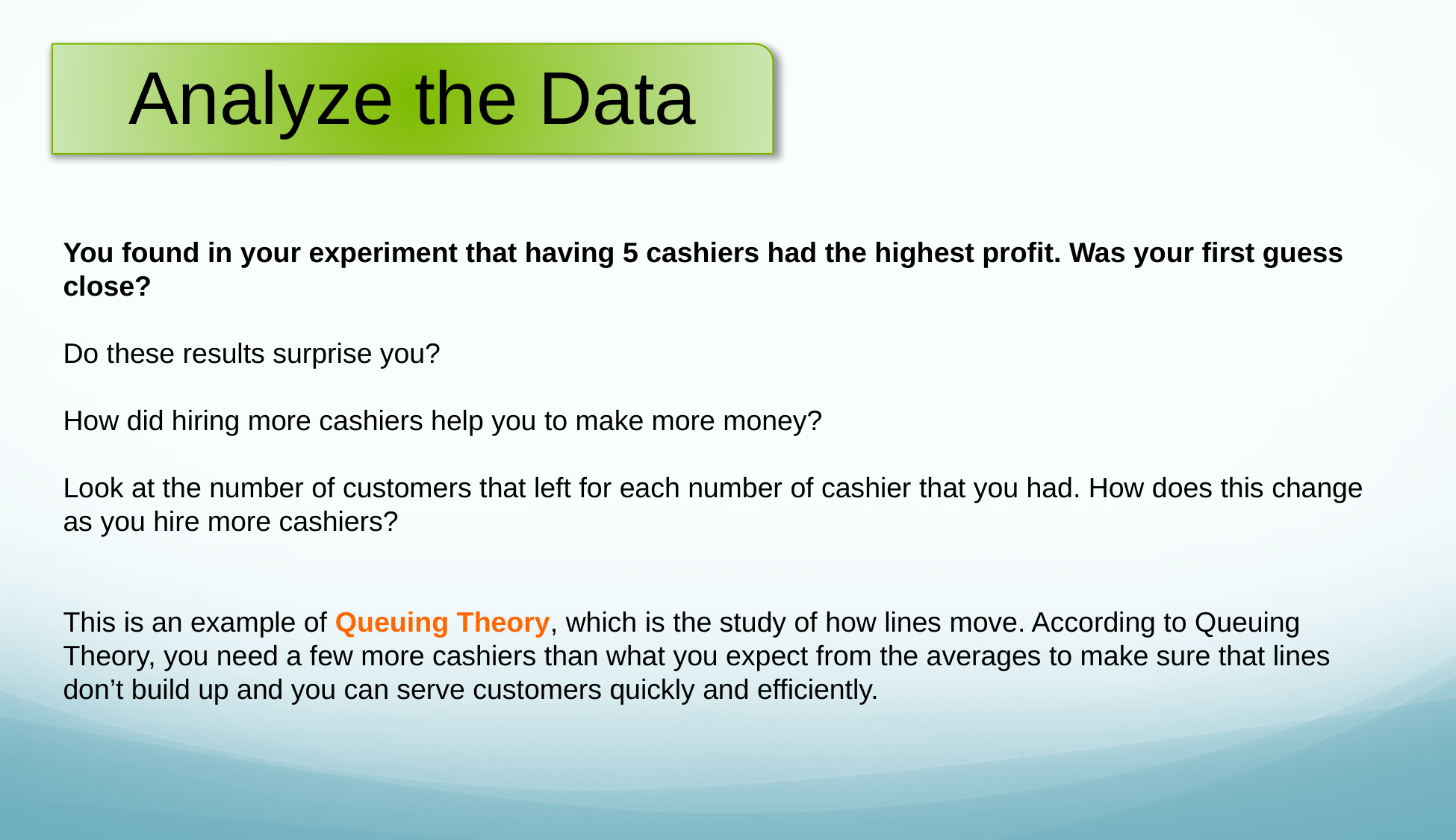

Analyze the Data
You found in your experiment that having 5 cashiers had the highest profit. Was your first guess close?

Do these results surprise you?

How did hiring more cashiers help you to make more money?

Look at the number of customers that left for each number of cashier that you had. How does this change as you hire more cashiers?

This is an example of Queuing Theory, which is the study of how lines move. According to Queuing Theory, you need a few more cashiers than what you expect from the averages to make sure that lines don’t build up and you can serve customers quickly and efficiently.